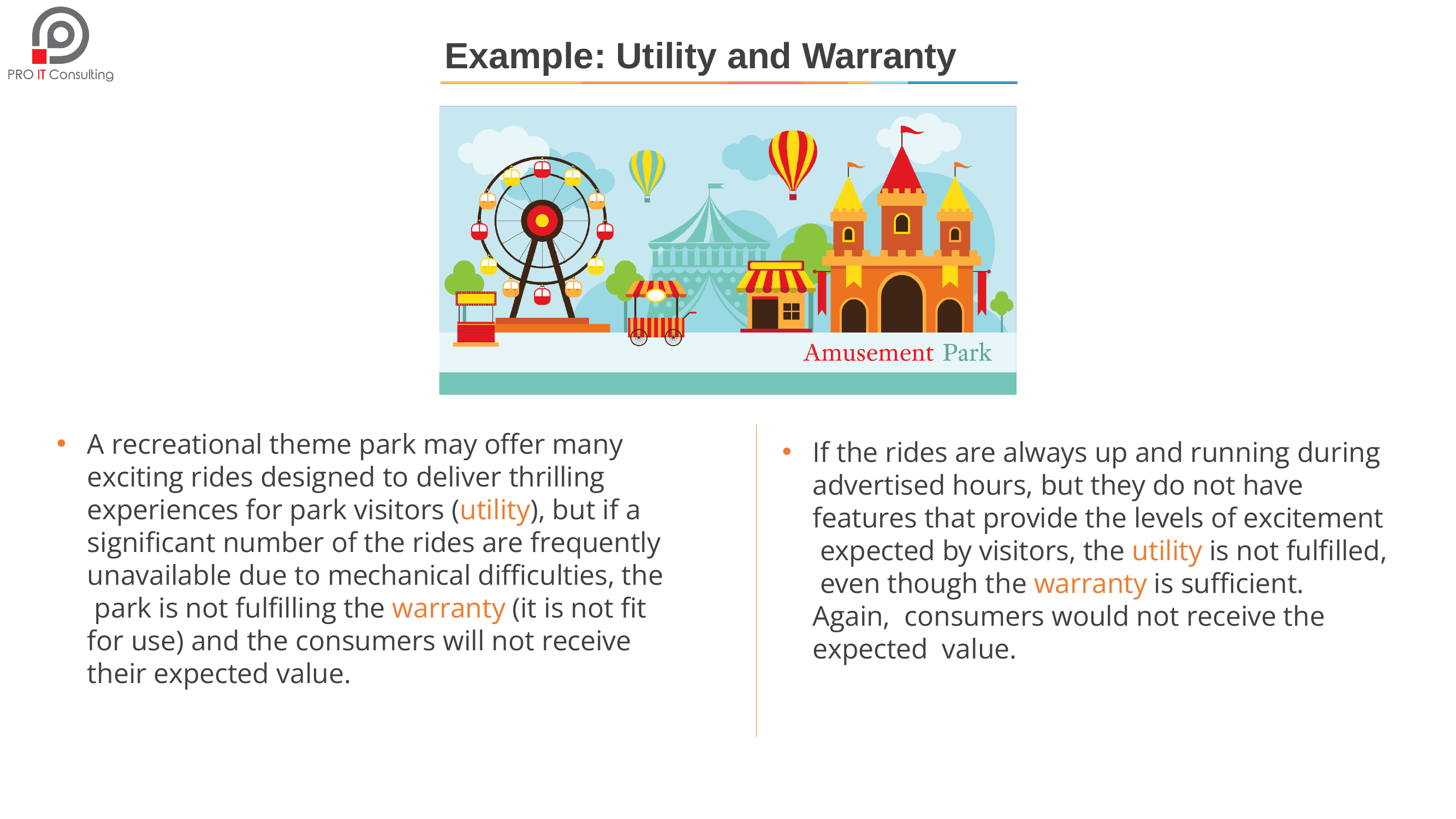

# Example: Utility and Warranty

A recreational theme park may offer many  exciting rides designed to deliver thrilling  experiences for park visitors (utility), but if a  significant number of the rides are frequently  unavailable due to mechanical difficulties, the  park is not fulfilling the warranty (it is not fit  for use) and the consumers will not receive  their expected value.
If the rides are always up and running during  advertised hours, but they do not have  features that provide the levels of excitement  expected by visitors, the utility is not fulfilled,  even though the warranty is sufficient. Again,  consumers would not receive the expected  value.